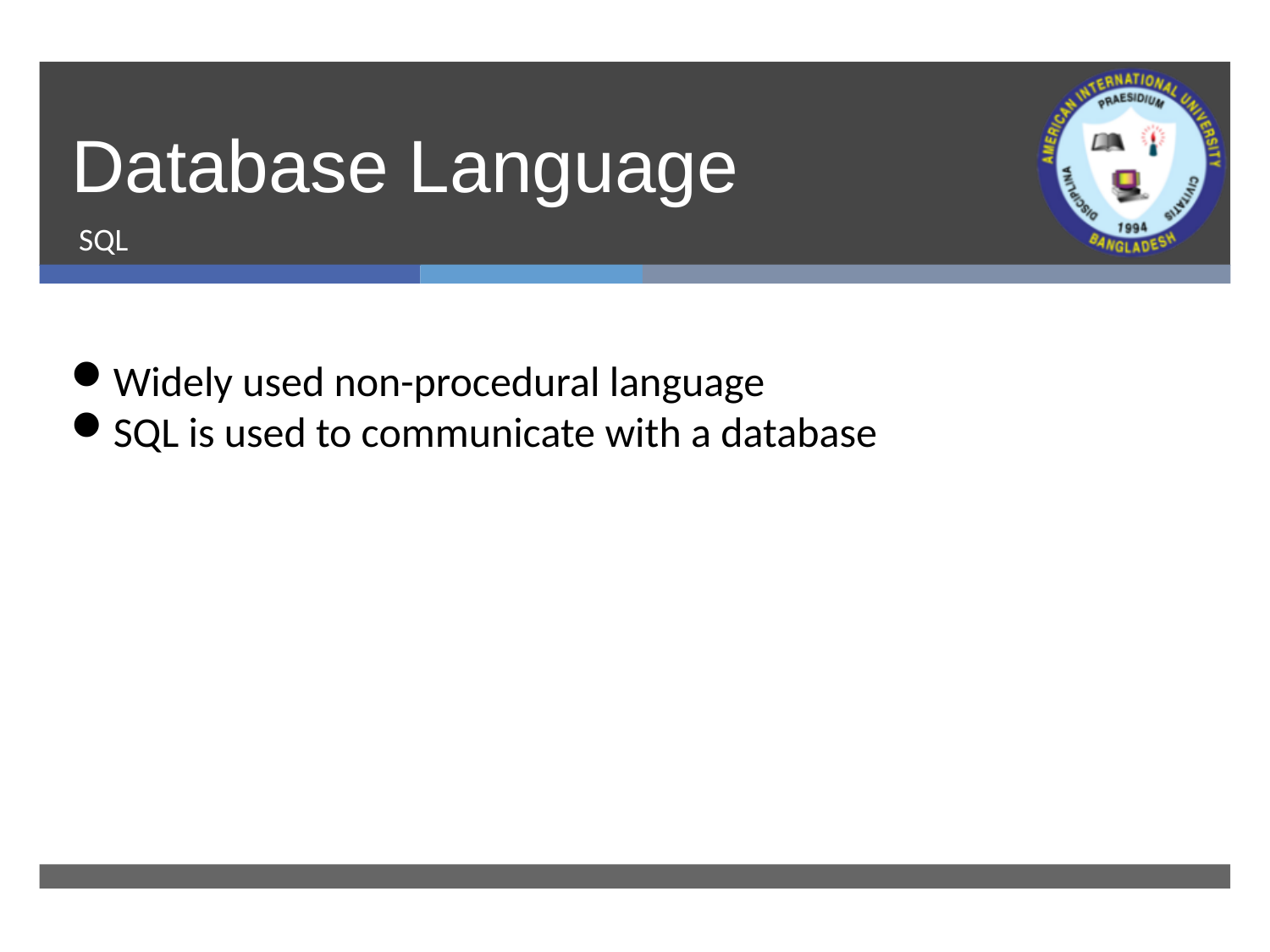

# Database Language
SQL
Widely used non-procedural language
SQL is used to communicate with a database